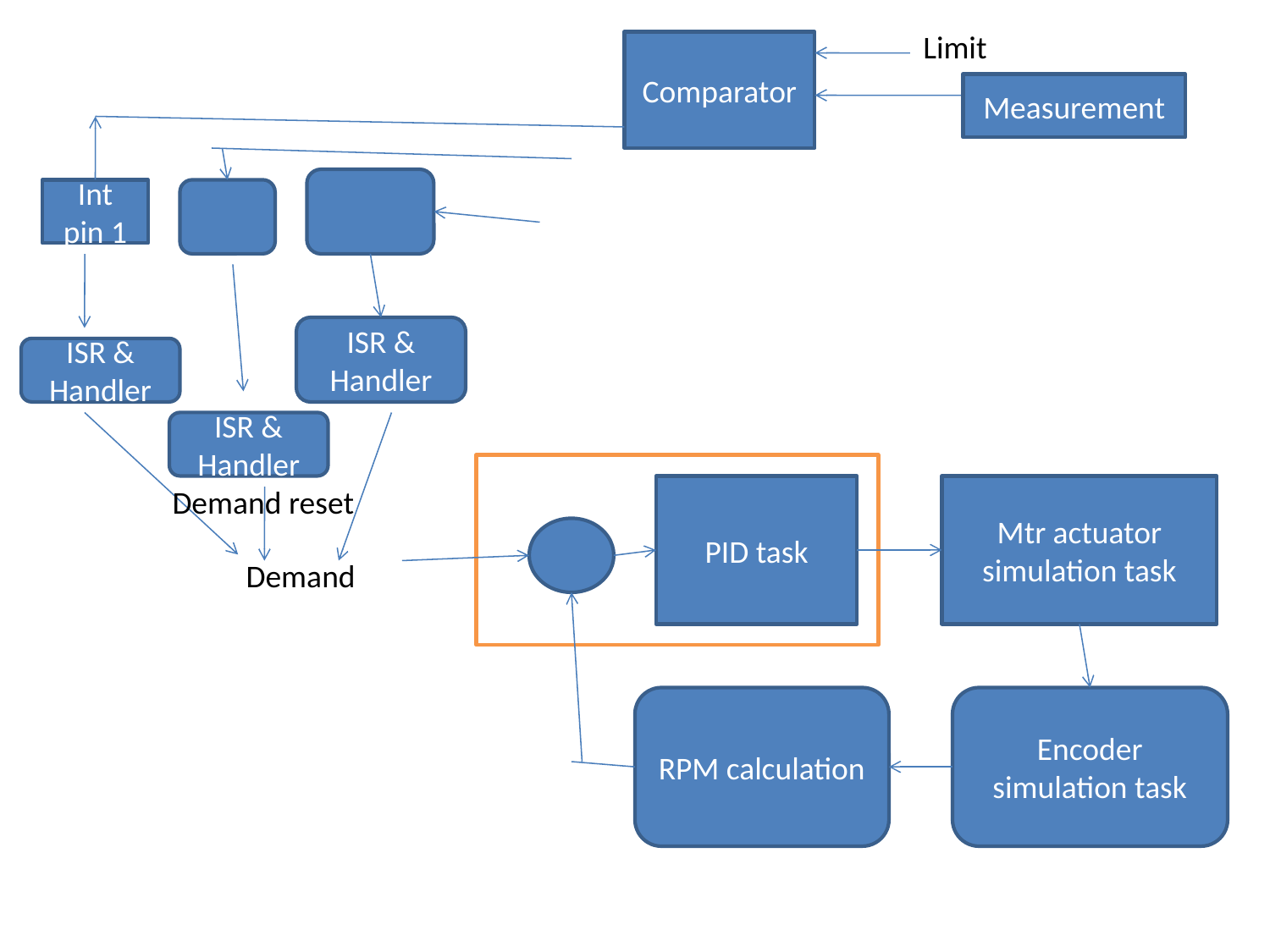

Limit
Comparator
Measurement

Int pin 1

ISR & Handler
ISR & Handler
ISR & Handler

Demand reset
PID task
Mtr actuator simulation task

Demand
RPM calculation
Encoder simulation task